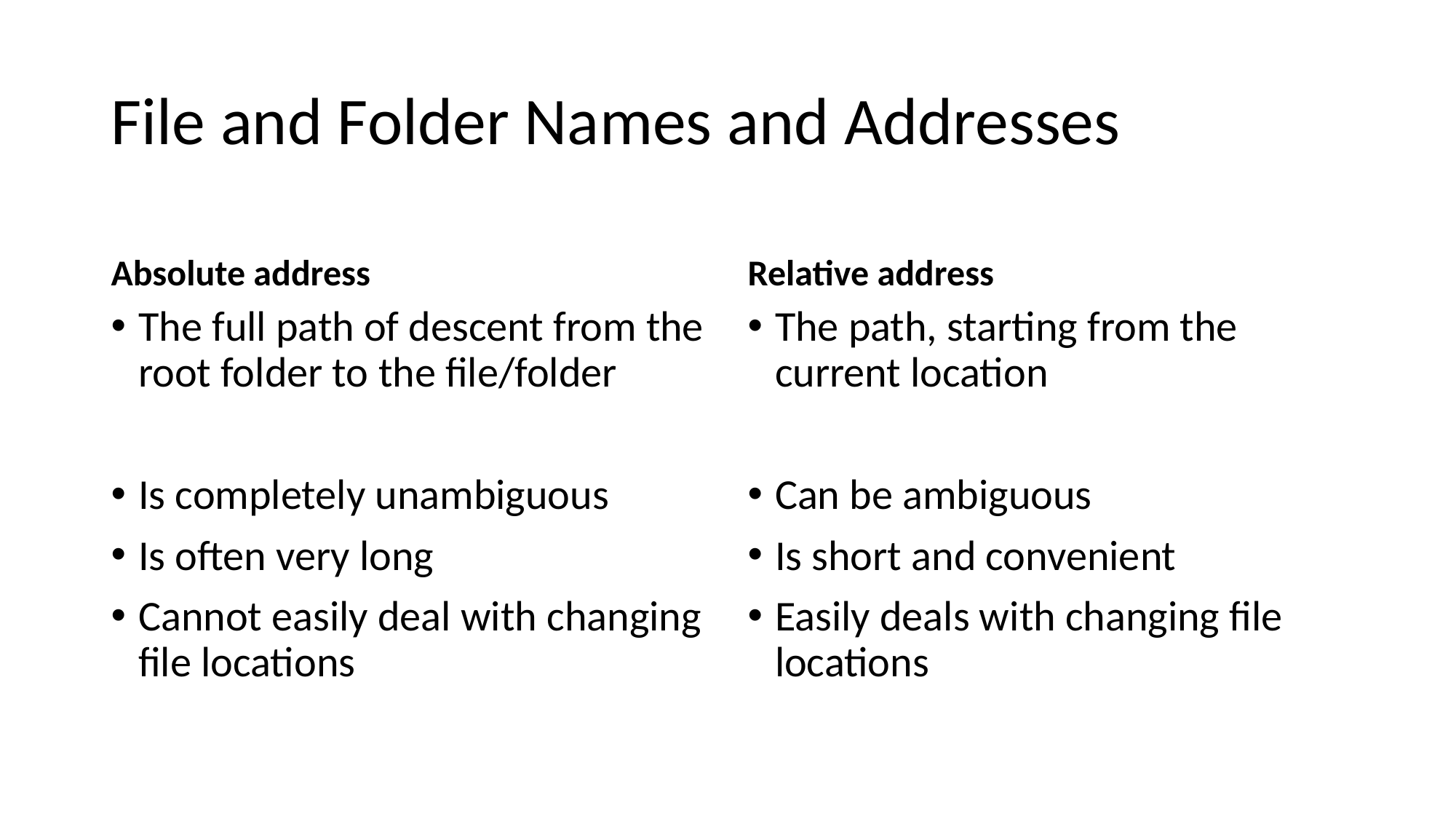

# File and Folder Names and Addresses
Absolute address
Relative address
The full path of descent from the root folder to the file/folder

Is completely unambiguous
Is often very long
Cannot easily deal with changing file locations
The path, starting from the current location

Can be ambiguous
Is short and convenient
Easily deals with changing file locations